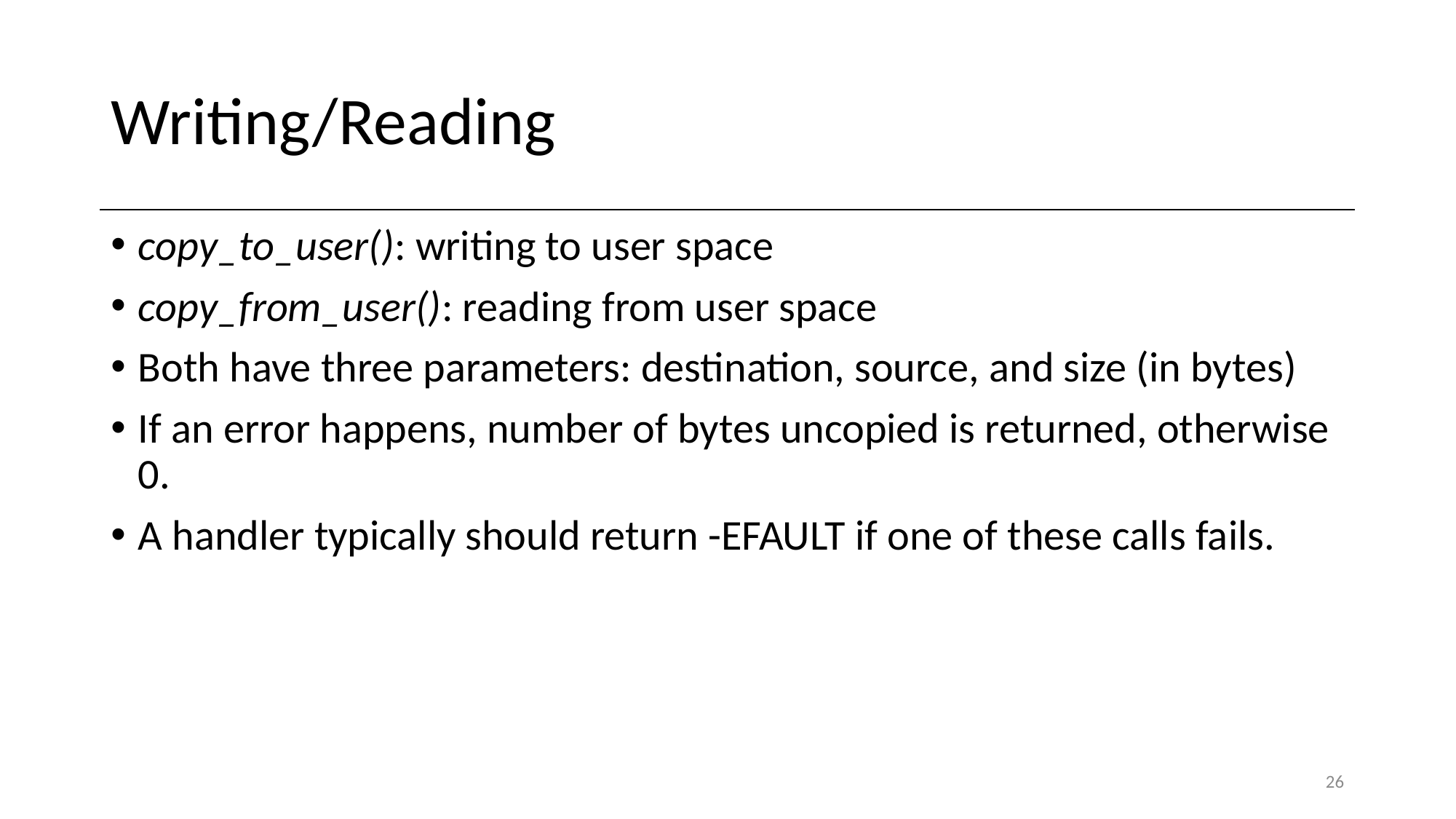

# Writing/Reading
copy_to_user(): writing to user space
copy_from_user(): reading from user space
Both have three parameters: destination, source, and size (in bytes)
If an error happens, number of bytes uncopied is returned, otherwise 0.
A handler typically should return -EFAULT if one of these calls fails.
26